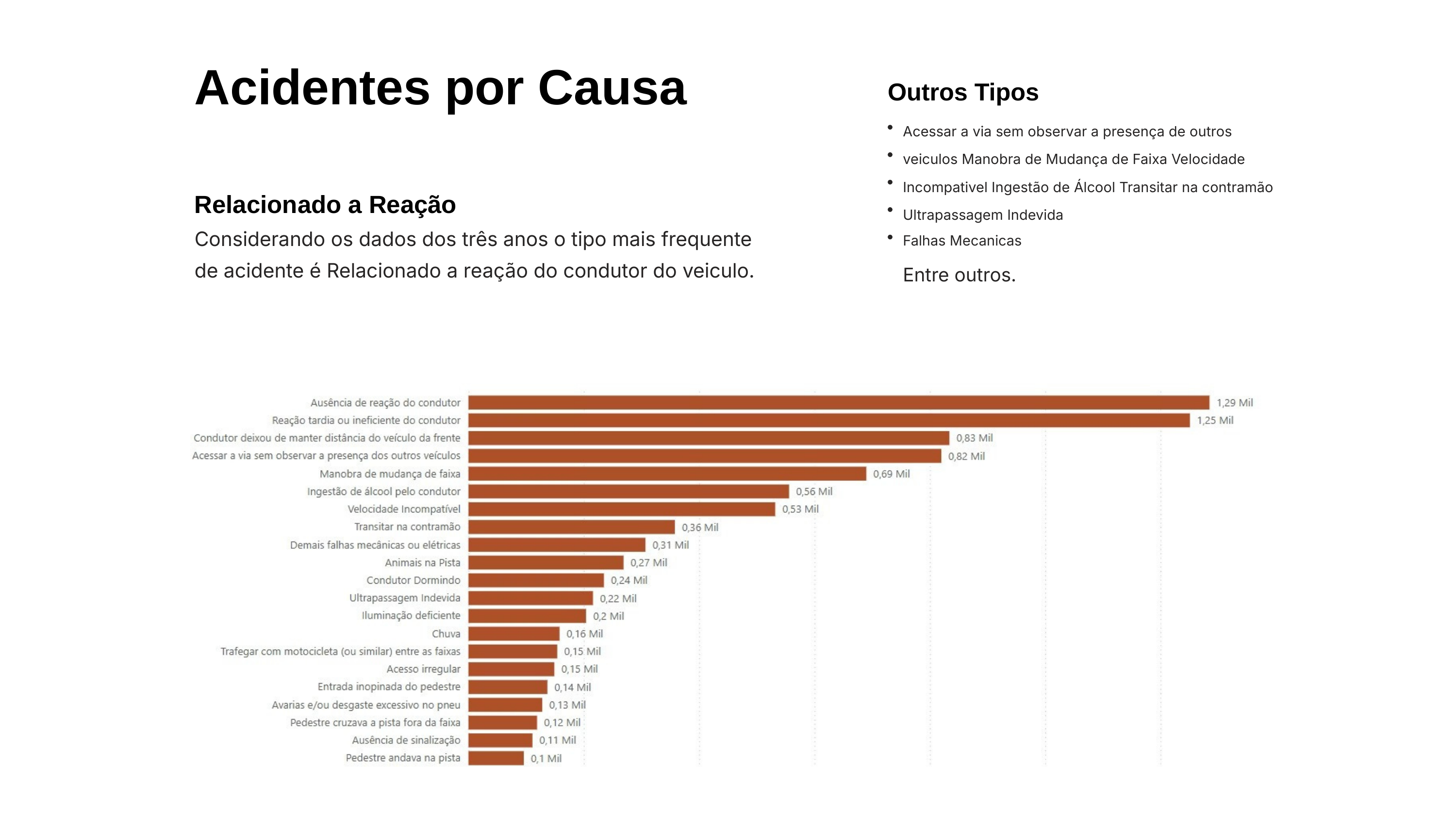

Acidentes por Causa

Relacionado a Reação
Considerando os dados dos três anos o tipo mais frequente de acidente é Relacionado a reação do condutor do veiculo.
Outros Tipos
Acessar a via sem observar a presença de outros veiculos Manobra de Mudança de Faixa Velocidade Incompativel Ingestão de Álcool Transitar na contramão Ultrapassagem Indevida
Falhas Mecanicas

Entre outros.